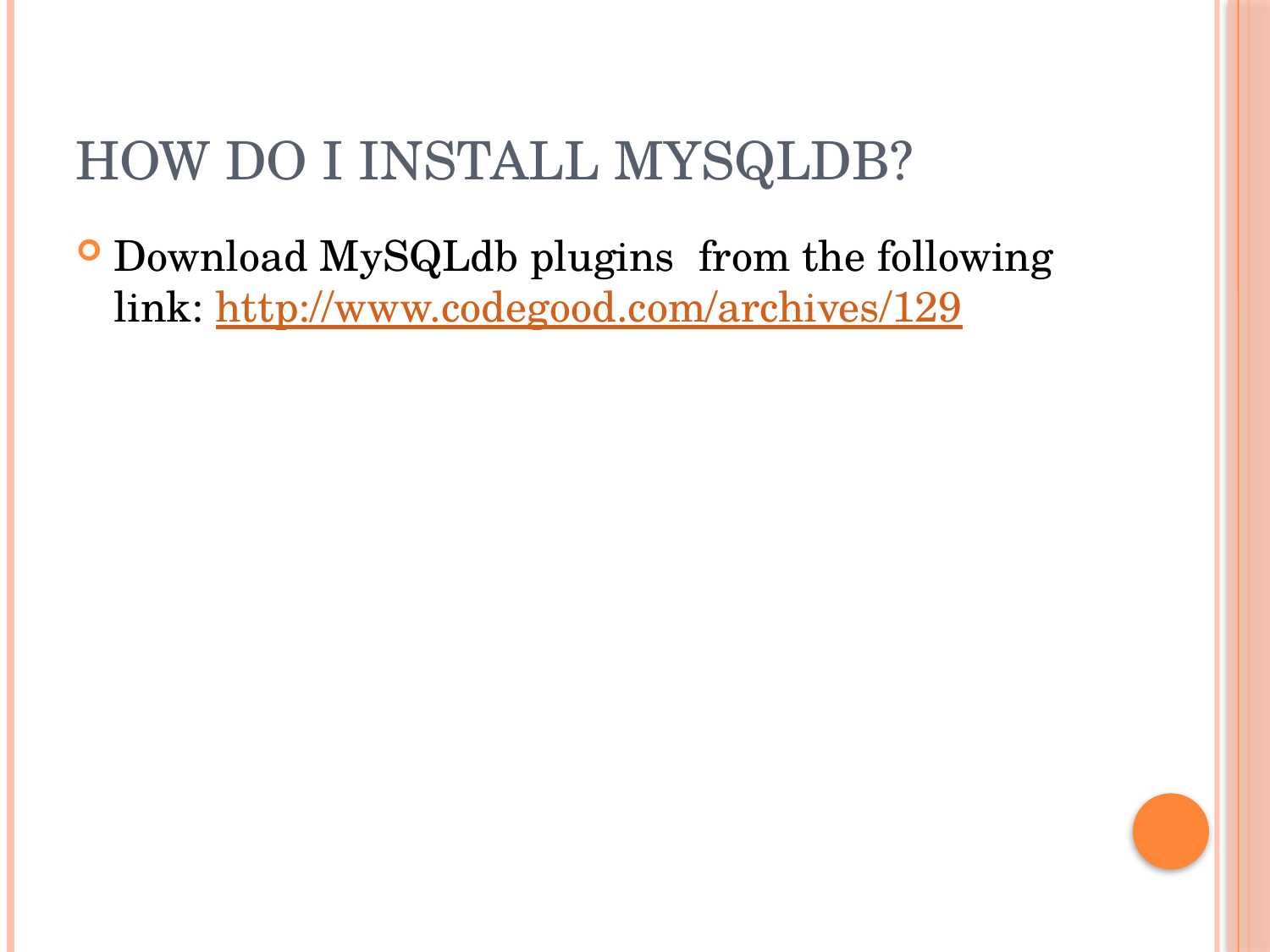

# How do I Install MySQLdb?
Download MySQLdb plugins  from the following link: http://www.codegood.com/archives/129